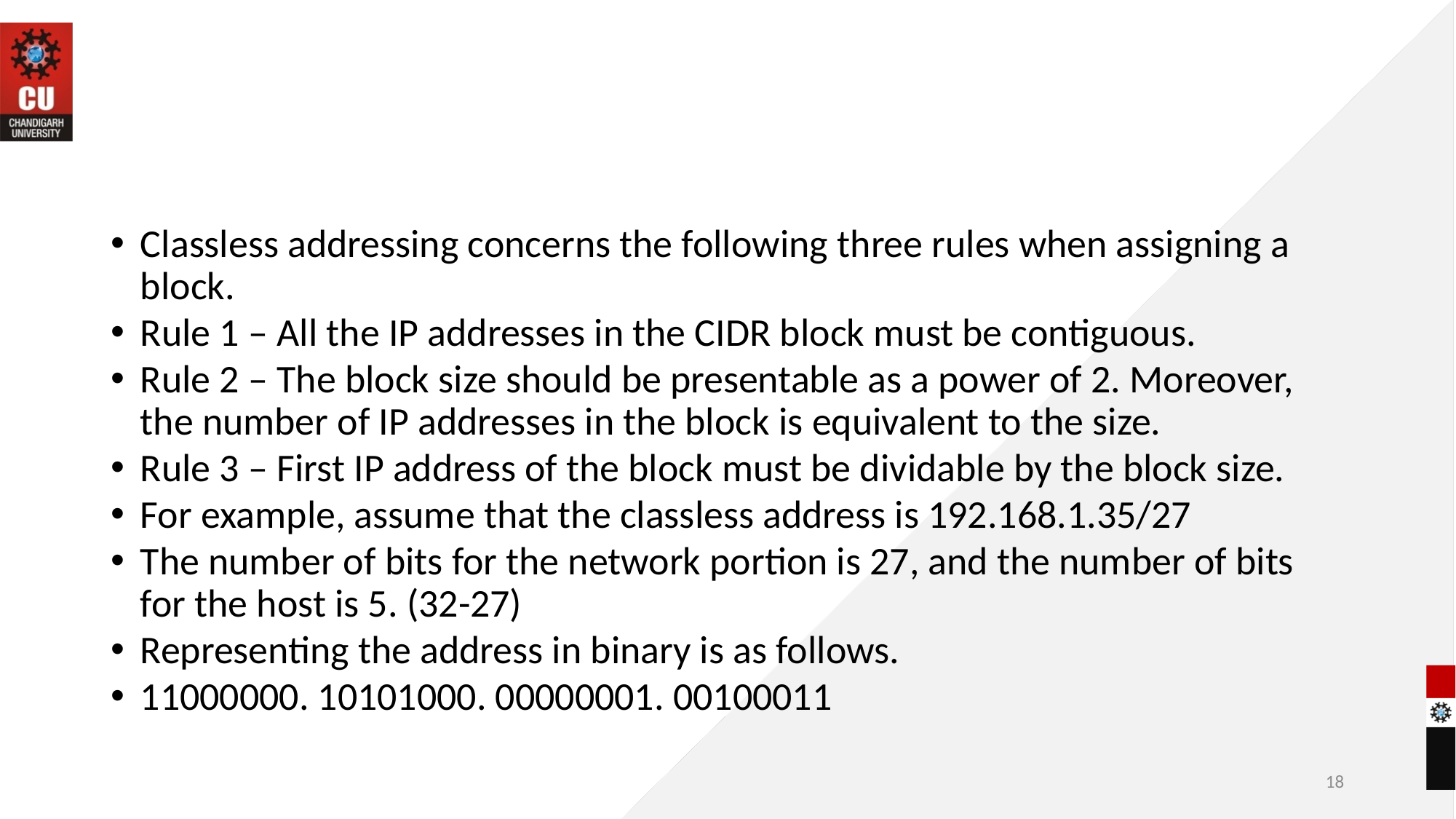

#
Classless addressing concerns the following three rules when assigning a block.
Rule 1 – All the IP addresses in the CIDR block must be contiguous.
Rule 2 – The block size should be presentable as a power of 2. Moreover, the number of IP addresses in the block is equivalent to the size.
Rule 3 – First IP address of the block must be dividable by the block size.
For example, assume that the classless address is 192.168.1.35/27
The number of bits for the network portion is 27, and the number of bits for the host is 5. (32-27)
Representing the address in binary is as follows.
11000000. 10101000. 00000001. 00100011

18